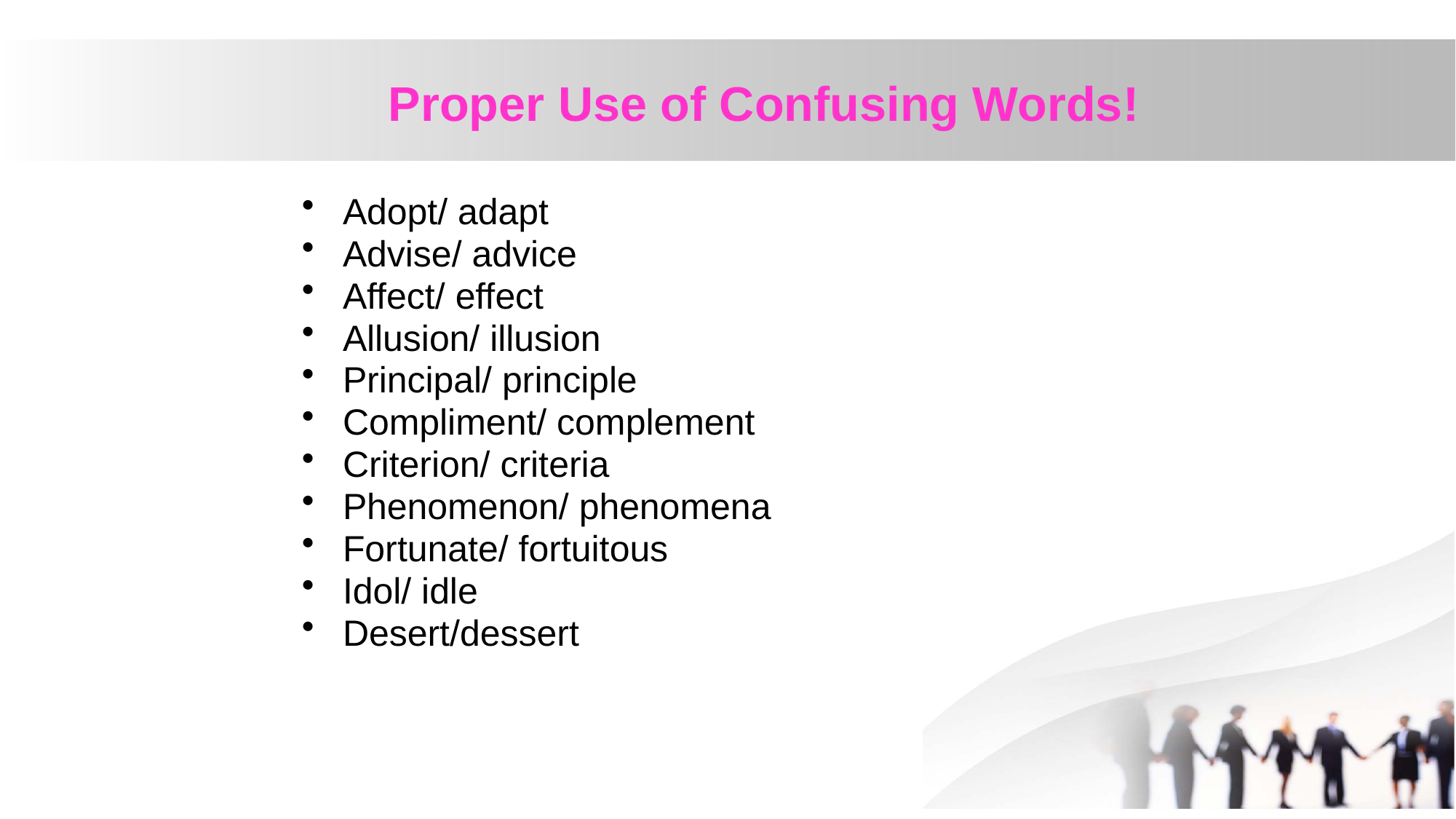

# Proper Use of Confusing Words!
Adopt/ adapt
Advise/ advice
Affect/ effect
Allusion/ illusion
Principal/ principle
Compliment/ complement
Criterion/ criteria
Phenomenon/ phenomena
Fortunate/ fortuitous
Idol/ idle
Desert/dessert